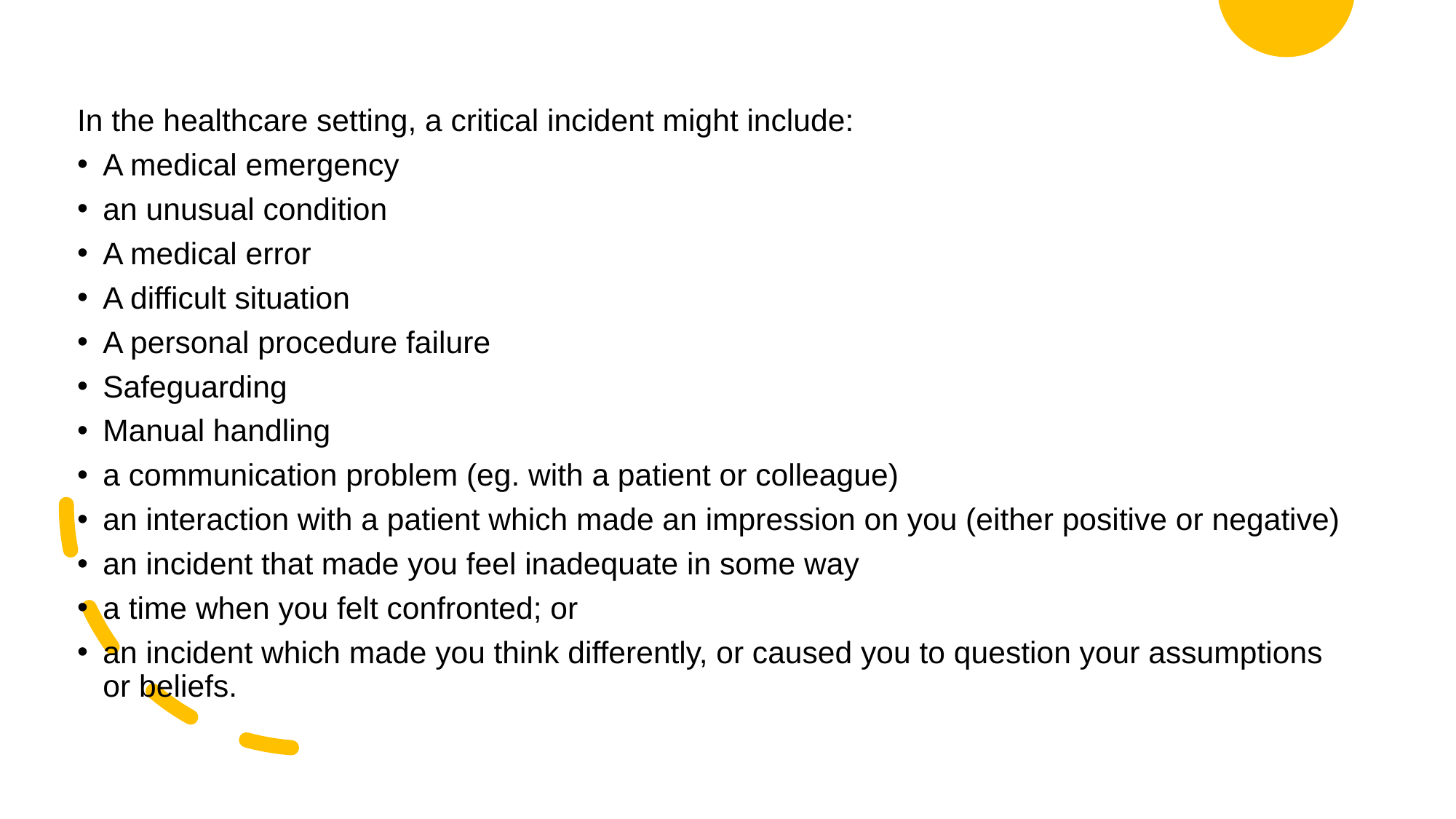

In the healthcare setting, a critical incident might include:
A medical emergency
an unusual condition
A medical error
A difficult situation
A personal procedure failure
Safeguarding
Manual handling
a communication problem (eg. with a patient or colleague)
an interaction with a patient which made an impression on you (either positive or negative)
an incident that made you feel inadequate in some way
a time when you felt confronted; or
an incident which made you think differently, or caused you to question your assumptions or beliefs.

Created by Tayo Alebiosu